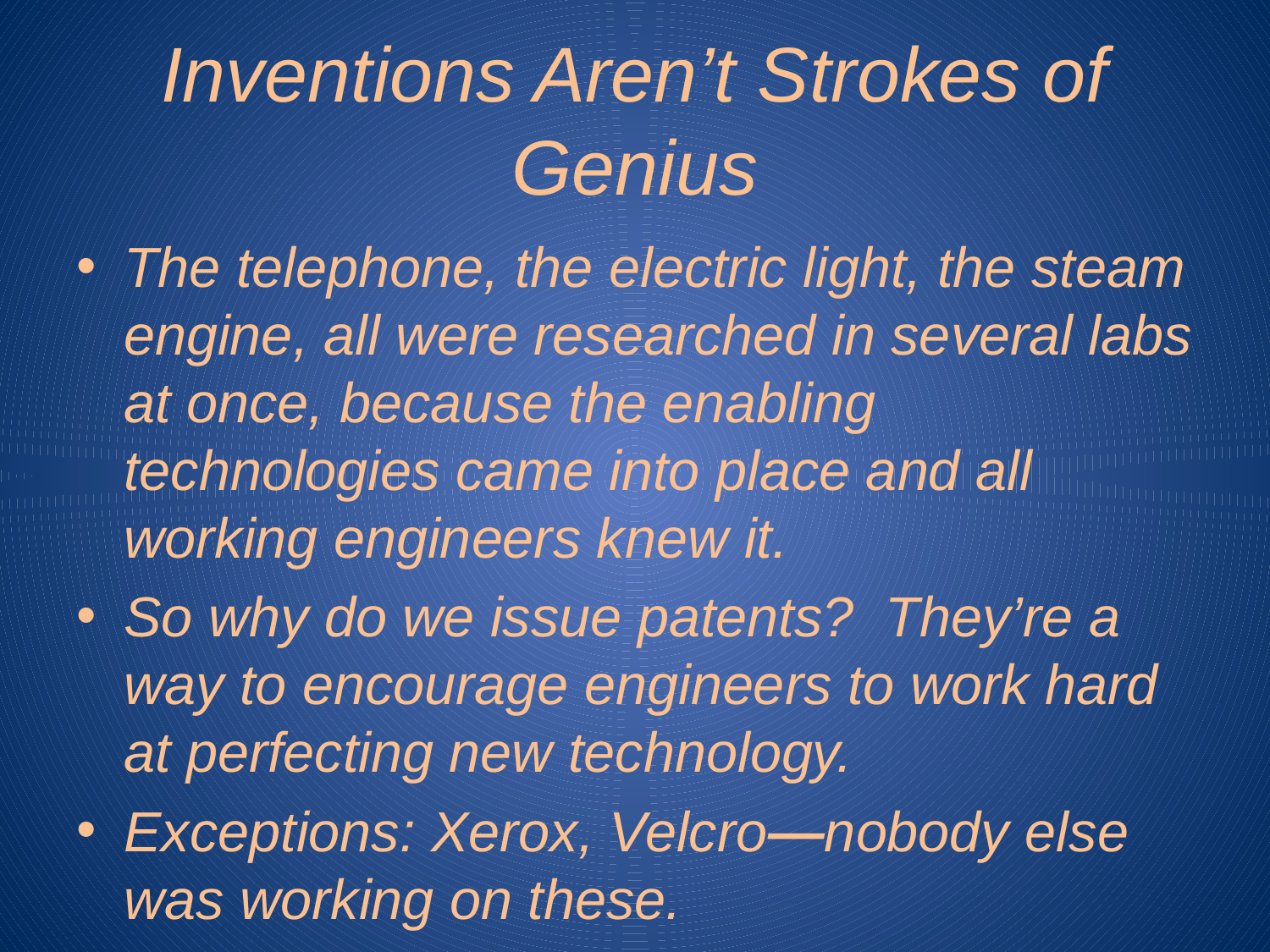

# Inventions Aren’t Strokes of Genius
The telephone, the electric light, the steam engine, all were researched in several labs at once, because the enabling technologies came into place and all working engineers knew it.
So why do we issue patents?  They’re a way to encourage engineers to work hard at perfecting new technology.
Exceptions: Xerox, Velcro—nobody else was working on these.